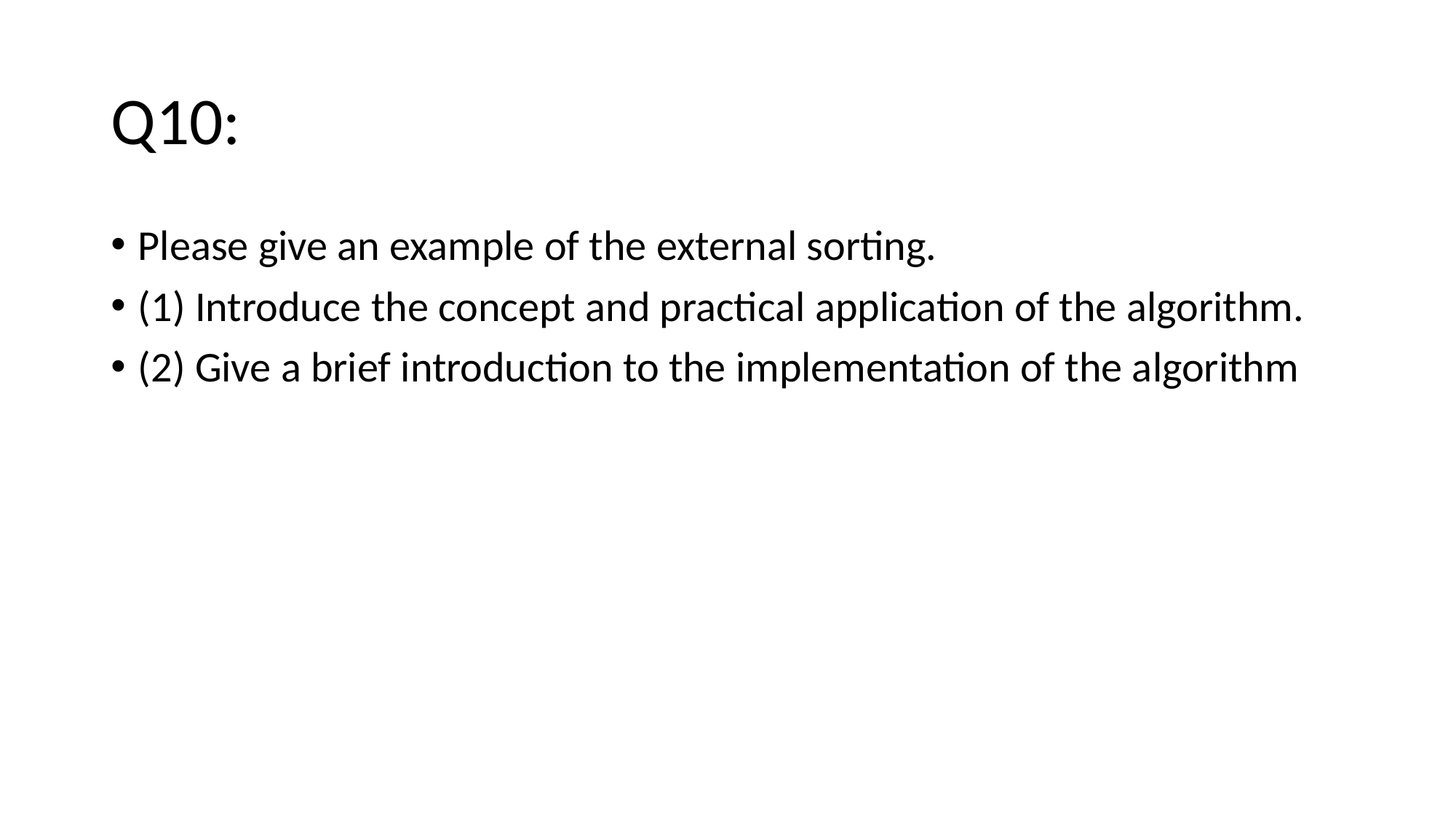

# Q10:
Please give an example of the external sorting.
(1) Introduce the concept and practical application of the algorithm.
(2) Give a brief introduction to the implementation of the algorithm